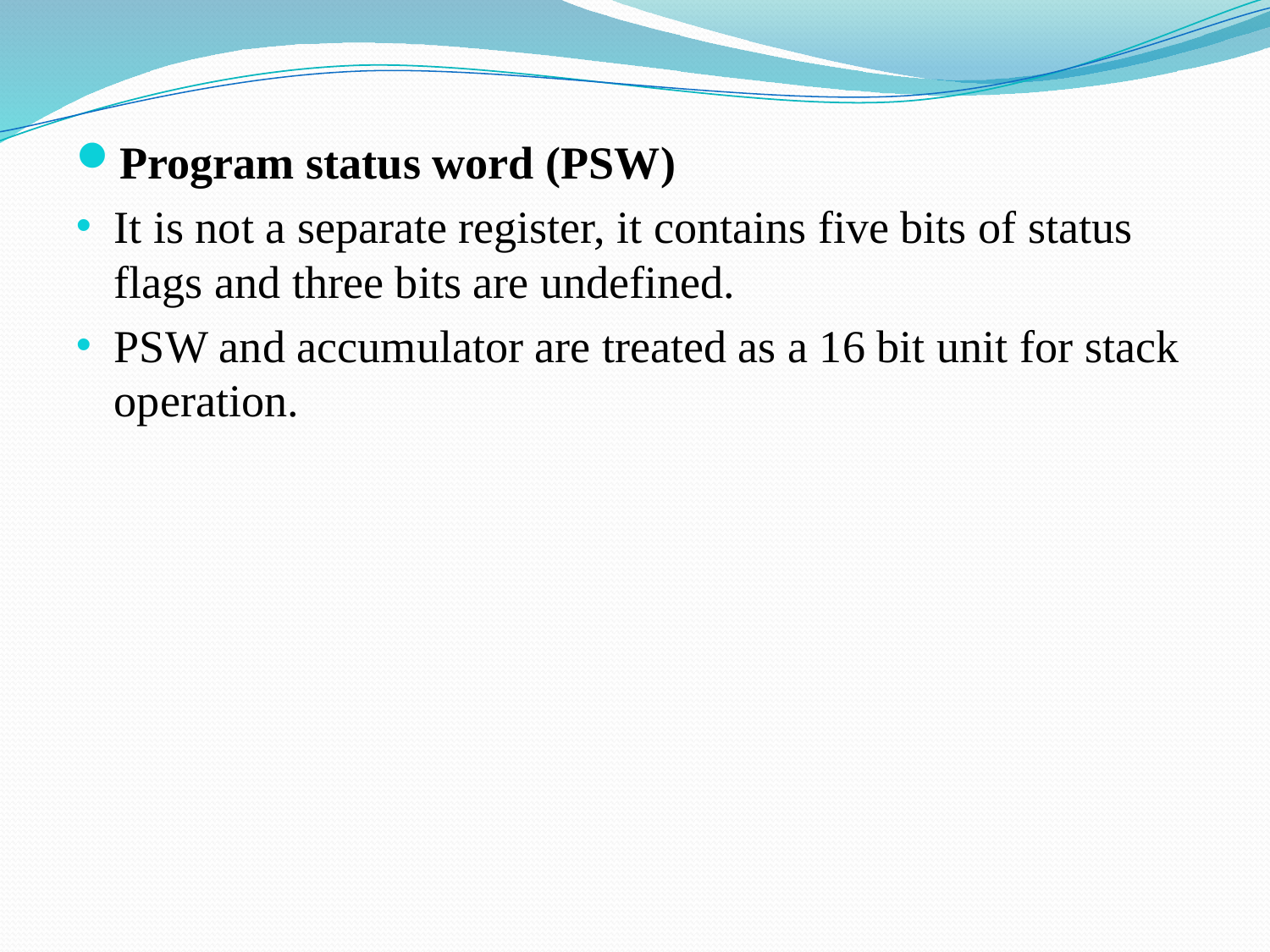

Program status word (PSW)
It is not a separate register, it contains five bits of status flags and three bits are undefined.
PSW and accumulator are treated as a 16 bit unit for stack operation.